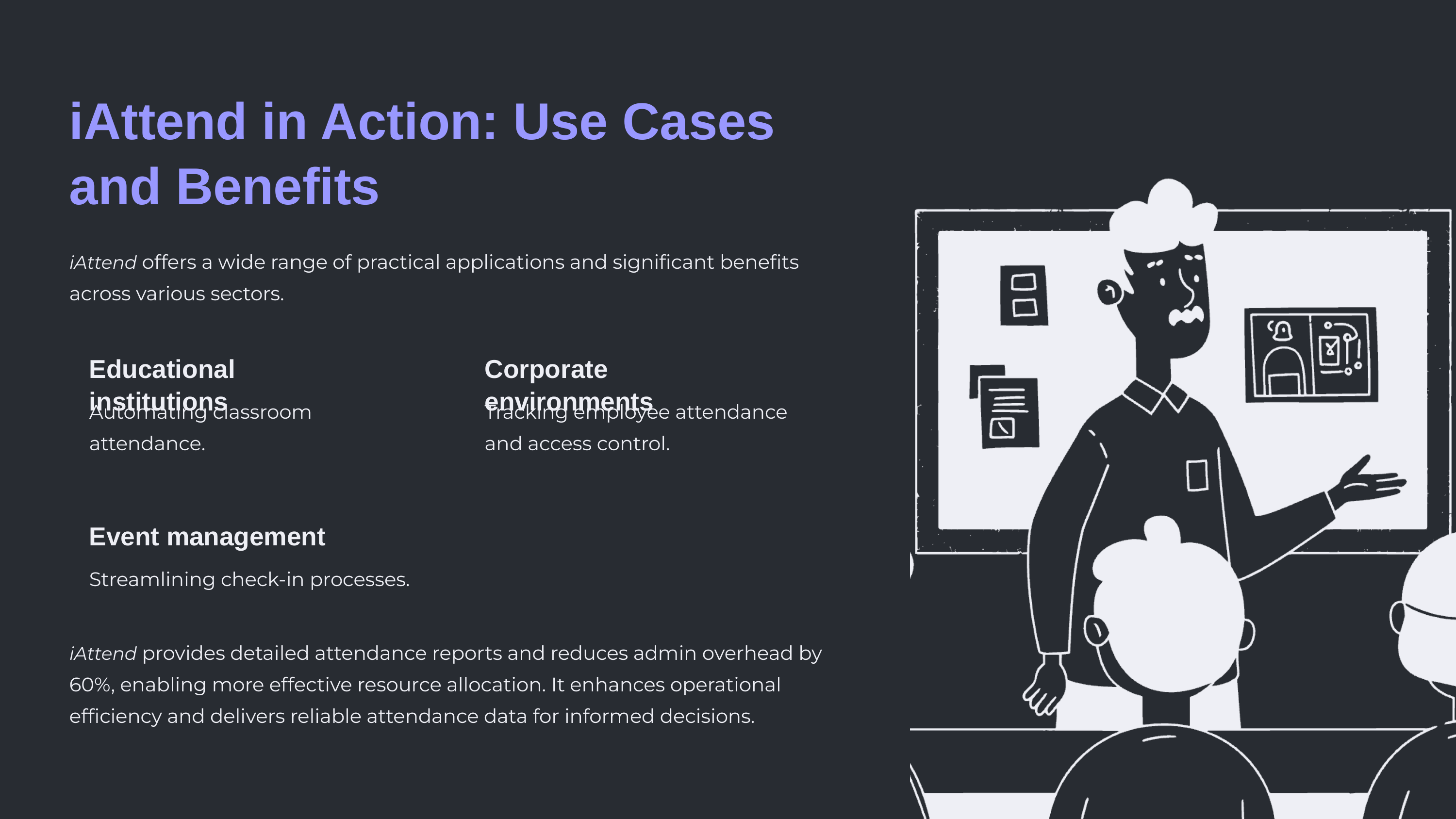

iAttend in Action: Use Cases and Benefits

iAttend offers a wide range of practical applications and significant benefits across various sectors.

Educational institutions

Corporate environments

Automating classroom attendance.

Tracking employee attendance and access control.

Event management

Streamlining check-in processes.

iAttend provides detailed attendance reports and reduces admin overhead by 60%, enabling more effective resource allocation. It enhances operational efficiency and delivers reliable attendance data for informed decisions.